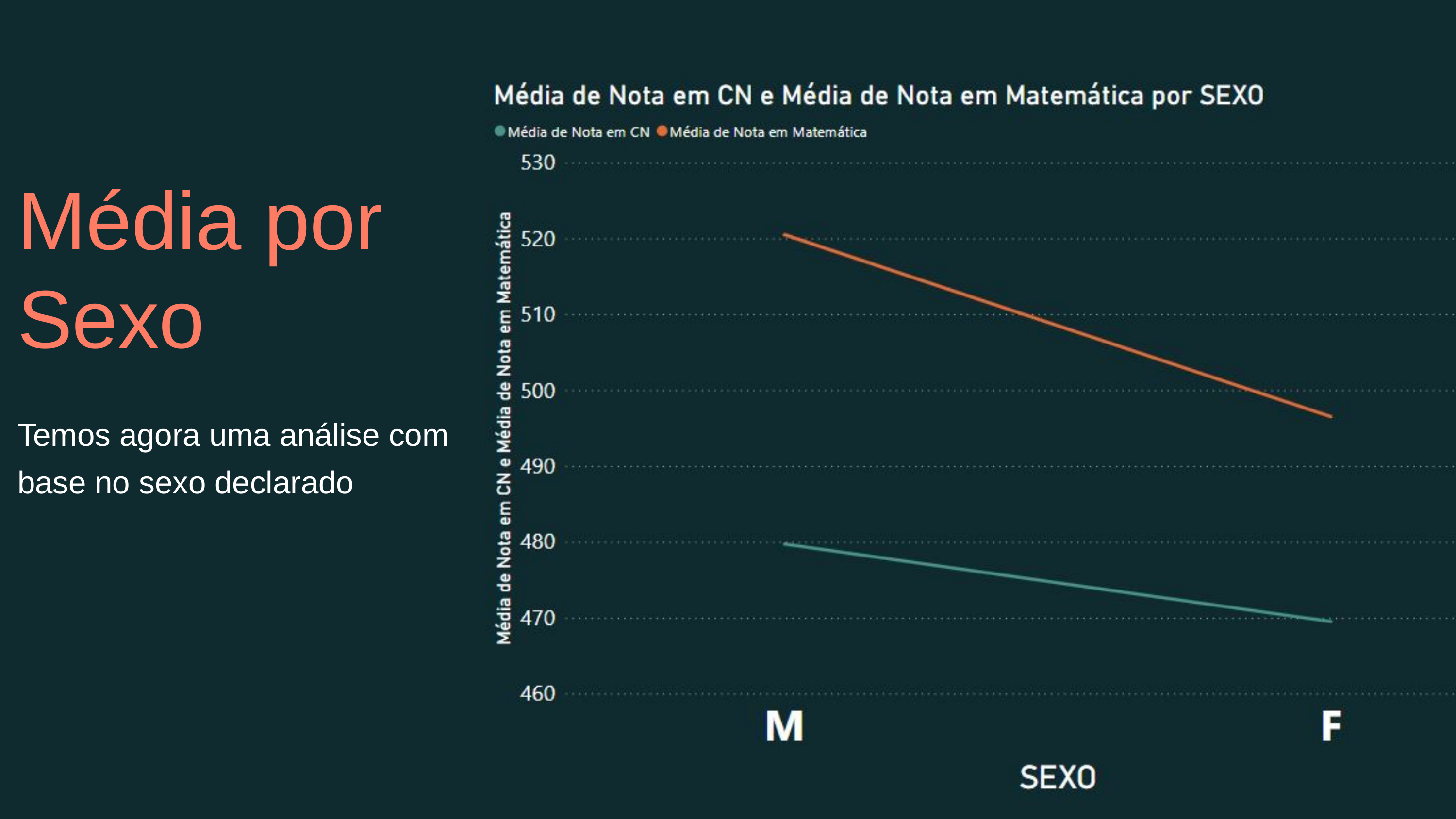

Média por Sexo
Temos agora uma análise com base no sexo declarado